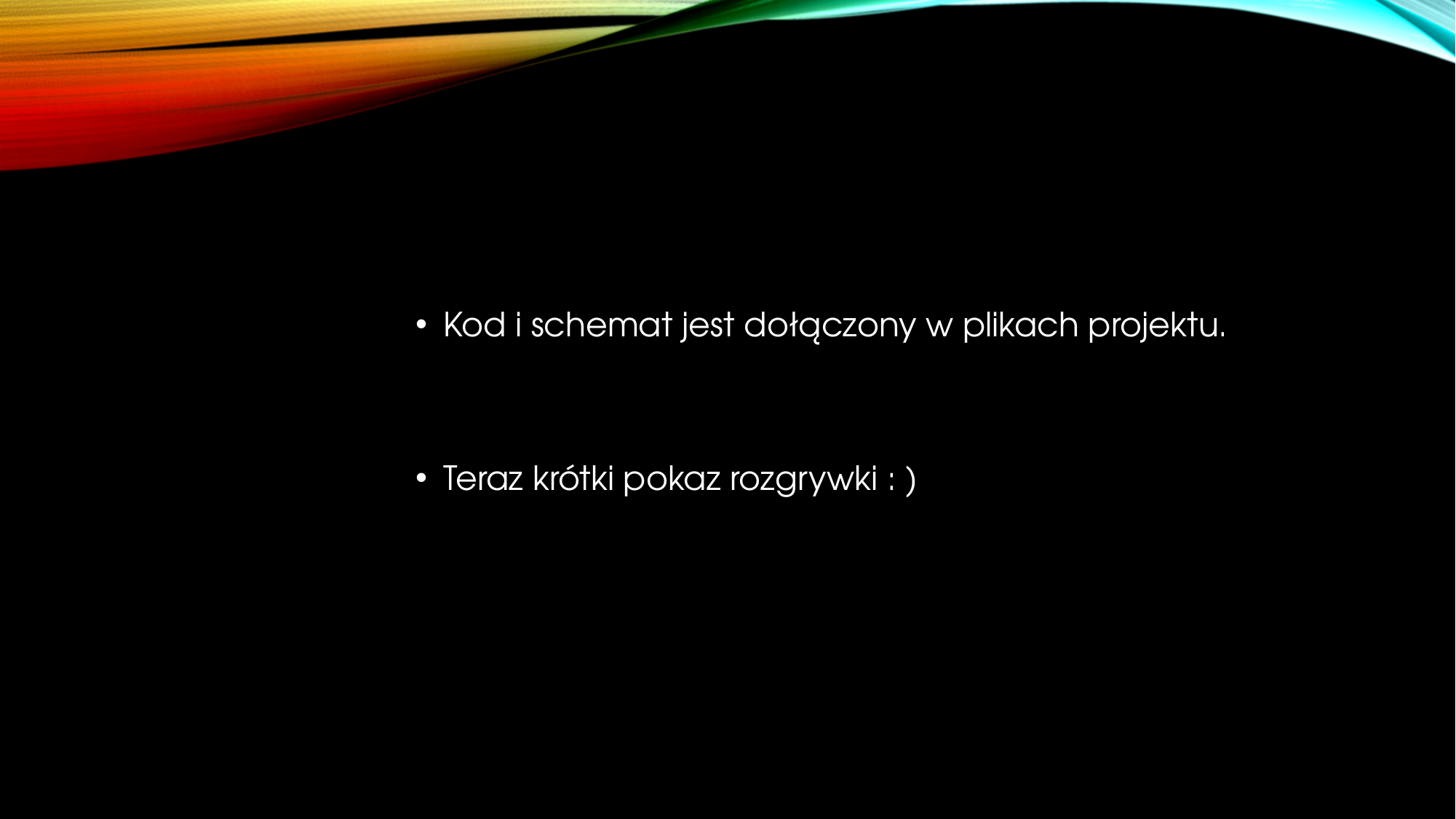

Kod i schemat jest dołączony w plikach projektu.

Teraz krótki pokaz rozgrywki : )